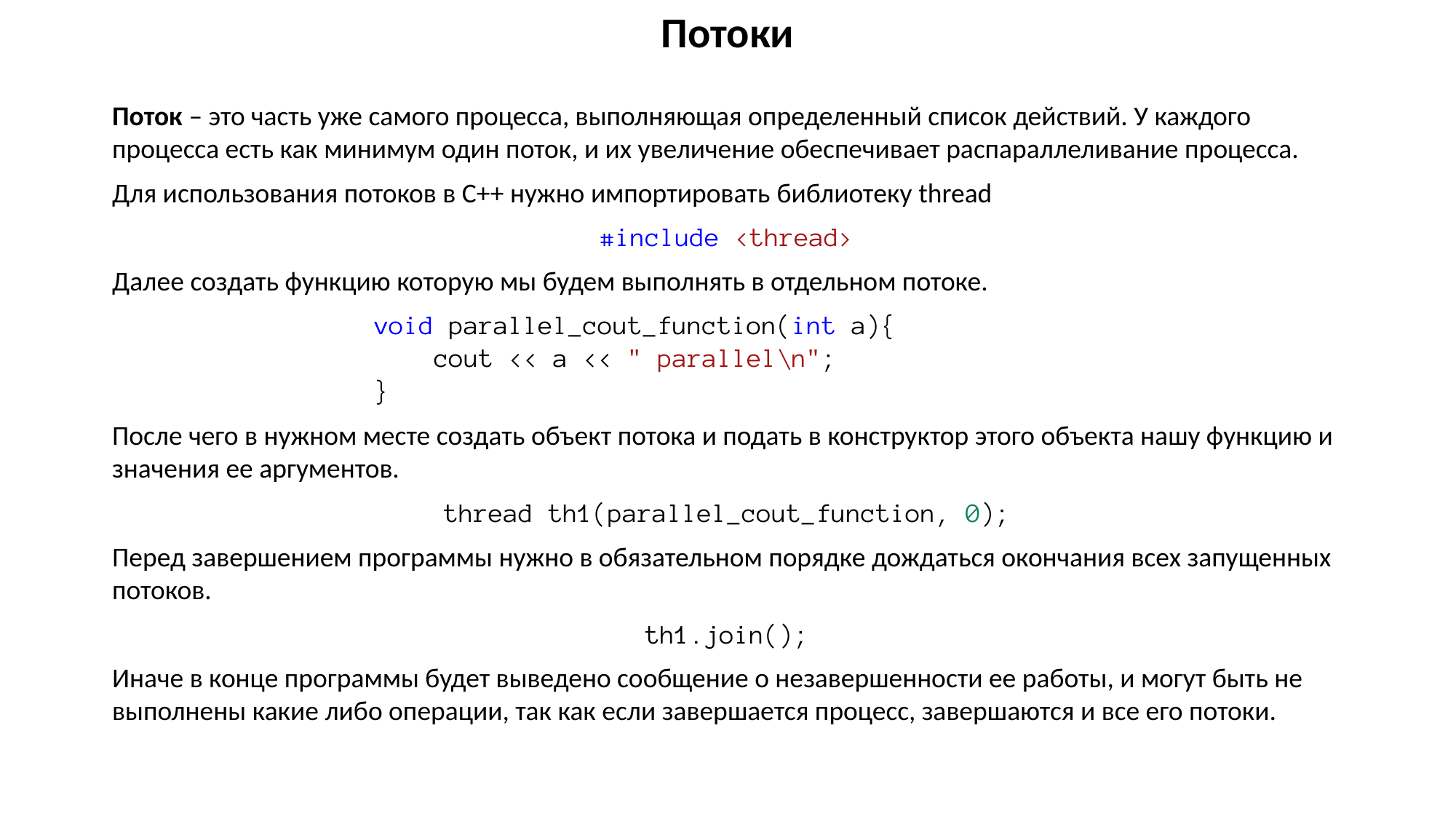

Потоки
Поток – это часть уже самого процесса, выполняющая определенный список действий. У каждого процесса есть как минимум один поток, и их увеличение обеспечивает распараллеливание процесса.
Для использования потоков в С++ нужно импортировать библиотеку thread
#include <thread>
Далее создать функцию которую мы будем выполнять в отдельном потоке.
void parallel_cout_function(int a){
    cout << a << " parallel\n";
}
После чего в нужном месте создать объект потока и подать в конструктор этого объекта нашу функцию и значения ее аргументов.
thread th1(parallel_cout_function, 0);
Перед завершением программы нужно в обязательном порядке дождаться окончания всех запущенных потоков.
th1.join();
Иначе в конце программы будет выведено сообщение о незавершенности ее работы, и могут быть не выполнены какие либо операции, так как если завершается процесс, завершаются и все его потоки.